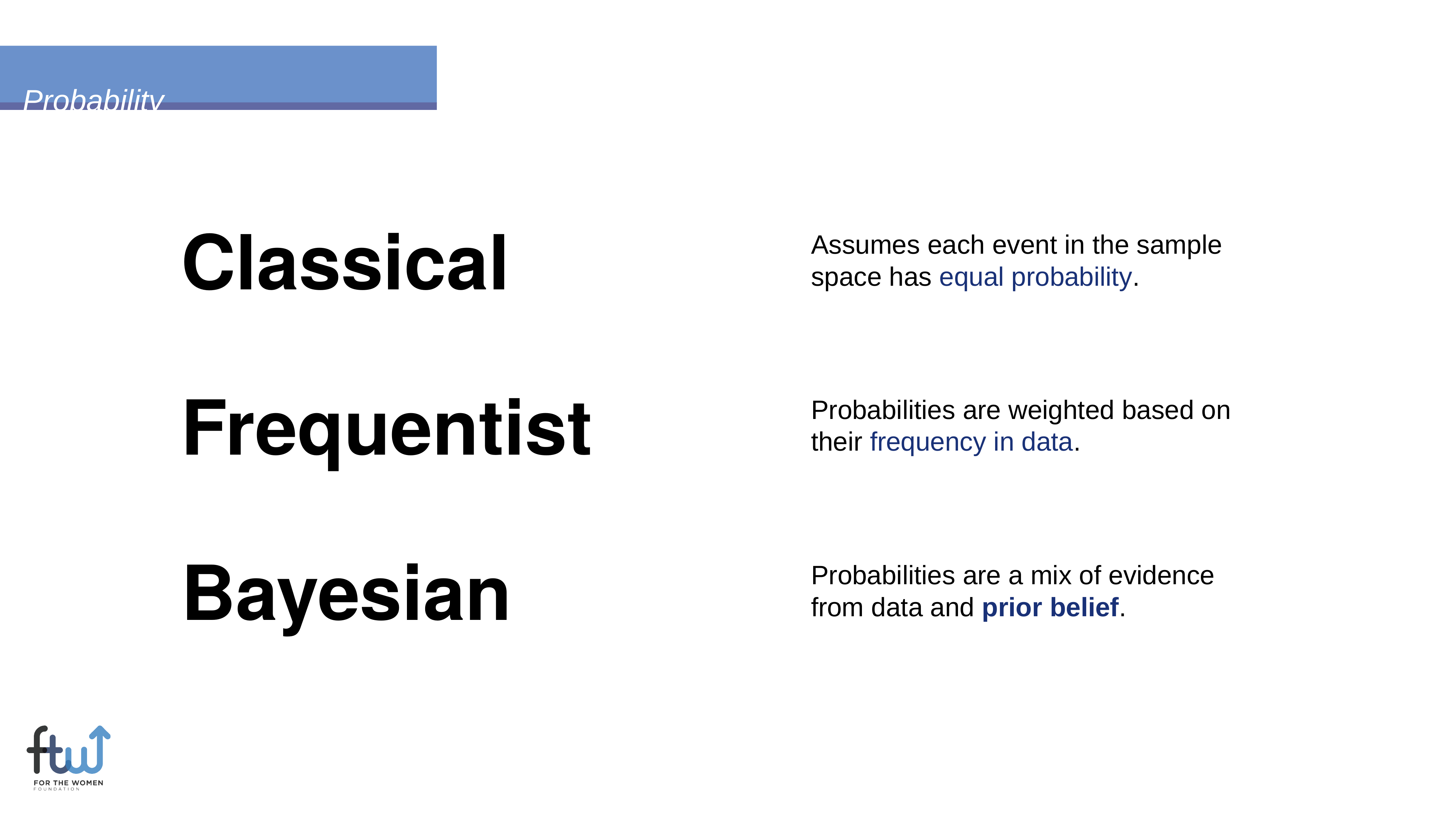

Probability
Classical
Assumes each event in the sample space has equal probability.
Frequentist
Probabilities are weighted based on their frequency in data.
Bayesian
Probabilities are a mix of evidence from data and prior belief.